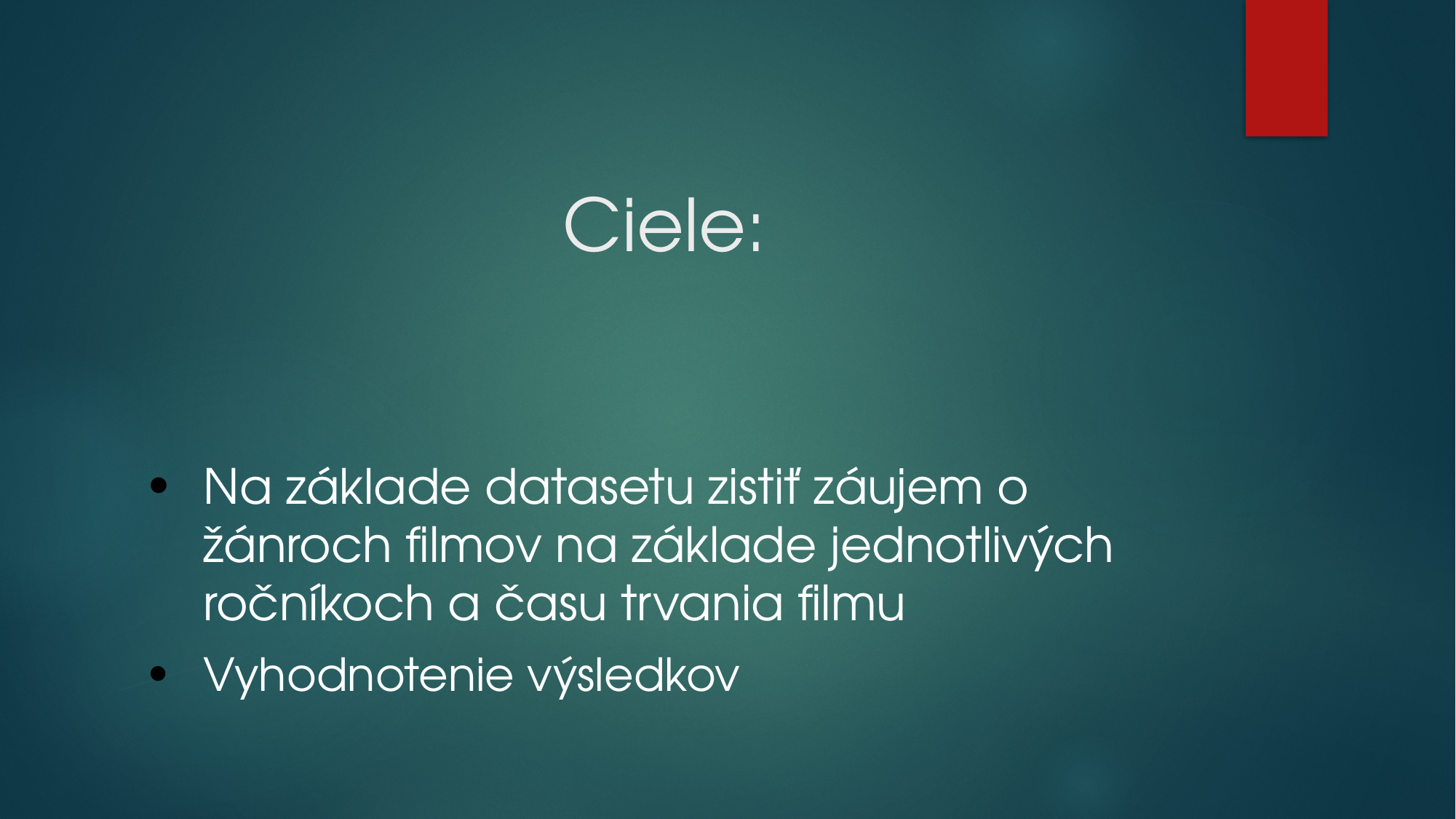

# Ciele:
Na základe datasetu zistiť záujem o žánroch filmov na základe jednotlivých ročníkoch a času trvania filmu
Vyhodnotenie výsledkov